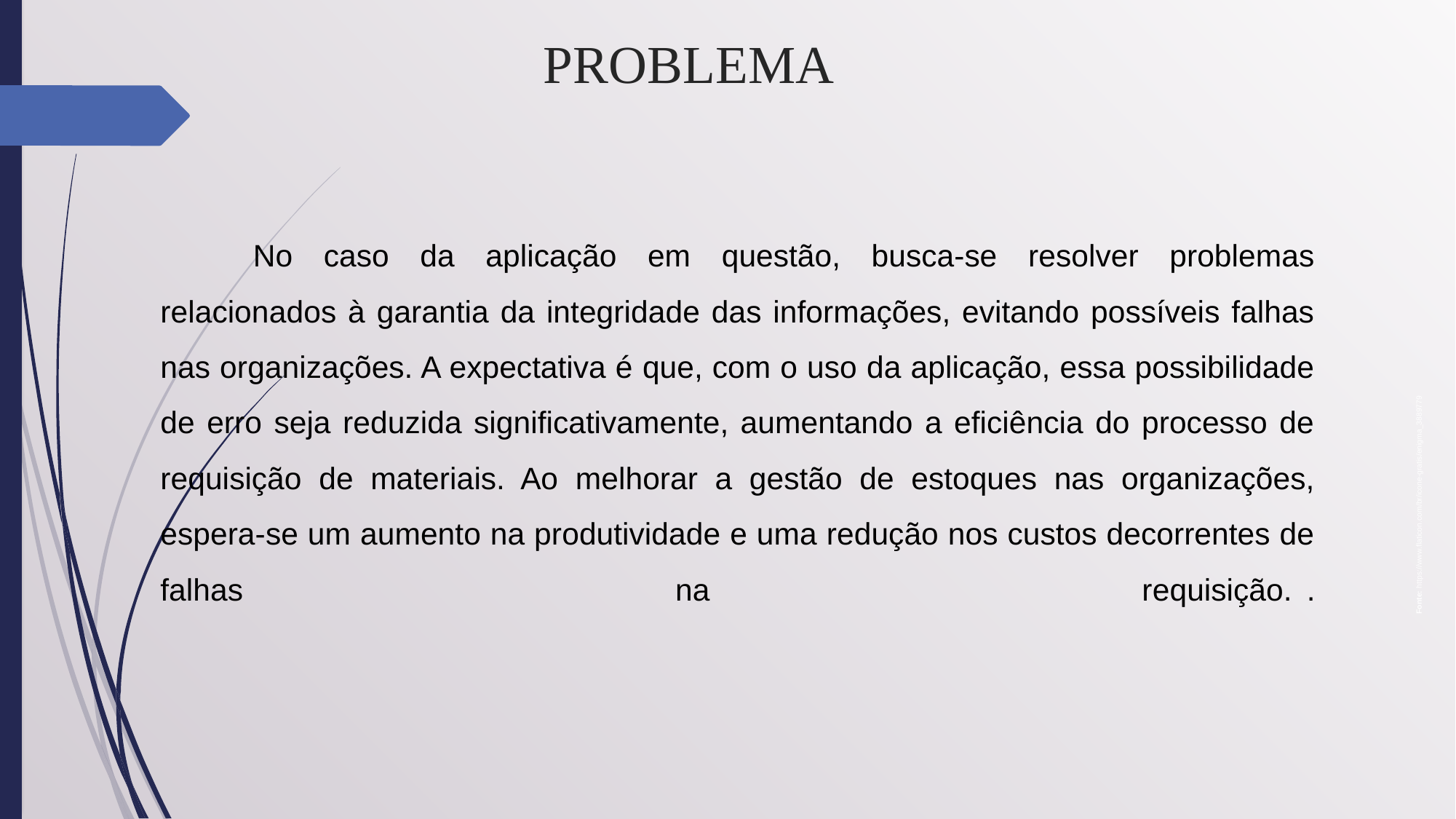

# PROBLEMA
	No caso da aplicação em questão, busca-se resolver problemas relacionados à garantia da integridade das informações, evitando possíveis falhas nas organizações. A expectativa é que, com o uso da aplicação, essa possibilidade de erro seja reduzida significativamente, aumentando a eficiência do processo de requisição de materiais. Ao melhorar a gestão de estoques nas organizações, espera-se um aumento na produtividade e uma redução nos custos decorrentes de falhas na requisição.  .
Fonte: https://www.flaticon.com/br/icone-gratis/enigma_3889779